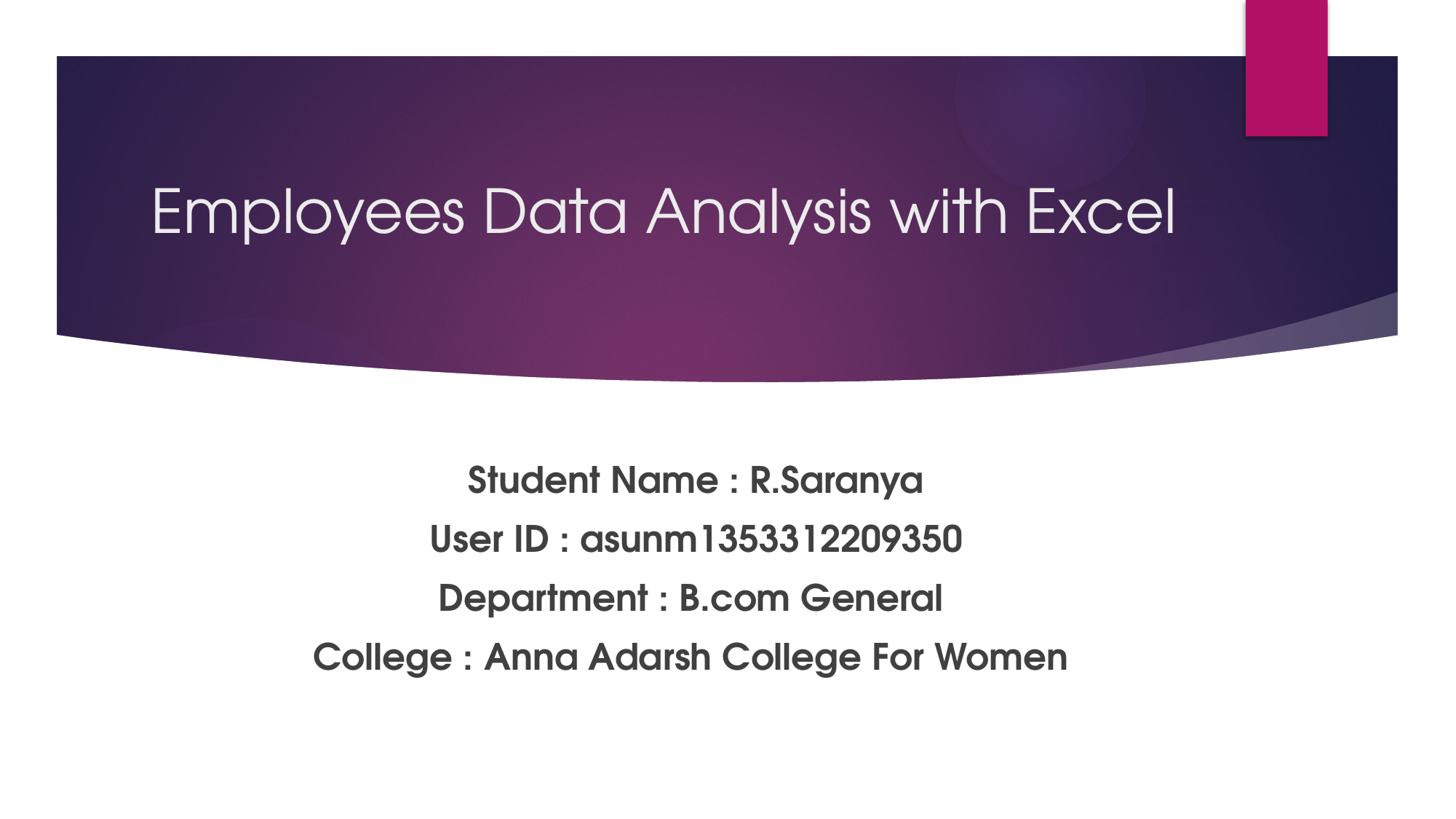

# Employees Data Analysis with Excel
Student Name : R.Saranya
User ID : asunm1353312209350
Department : B.com General
College : Anna Adarsh College For Women